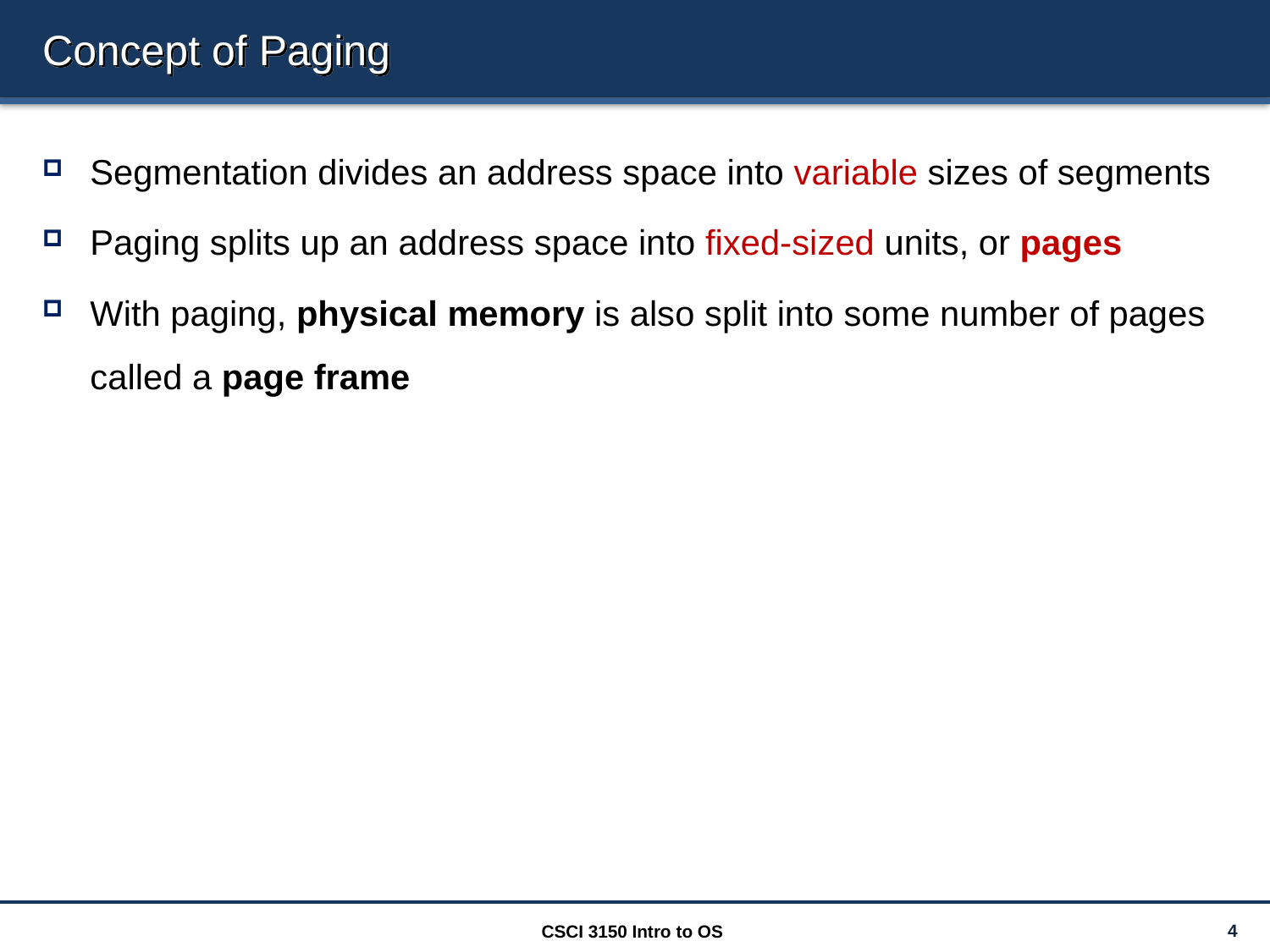

# Concept of Paging
Segmentation divides an address space into variable sizes of segments
Paging splits up an address space into fixed-sized units, or pages
With paging, physical memory is also split into some number of pages called a page frame

CSCI 3150 Intro to OS
4